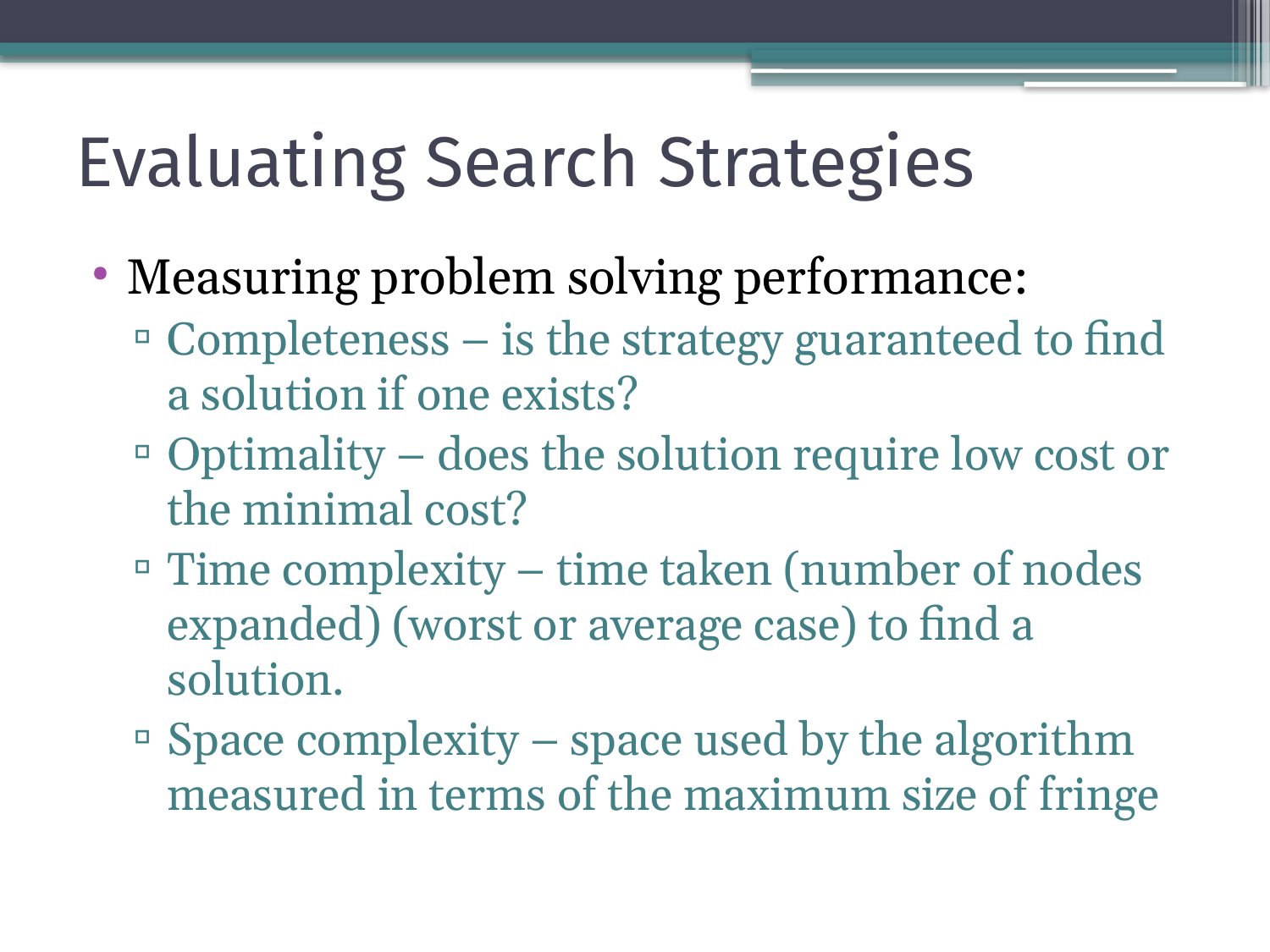

# Evaluating Search Strategies
Measuring problem solving performance:
Completeness – is the strategy guaranteed to find a solution if one exists?
Optimality – does the solution require low cost or the minimal cost?
Time complexity – time taken (number of nodes expanded) (worst or average case) to find a solution.
Space complexity – space used by the algorithm measured in terms of the maximum size of fringe